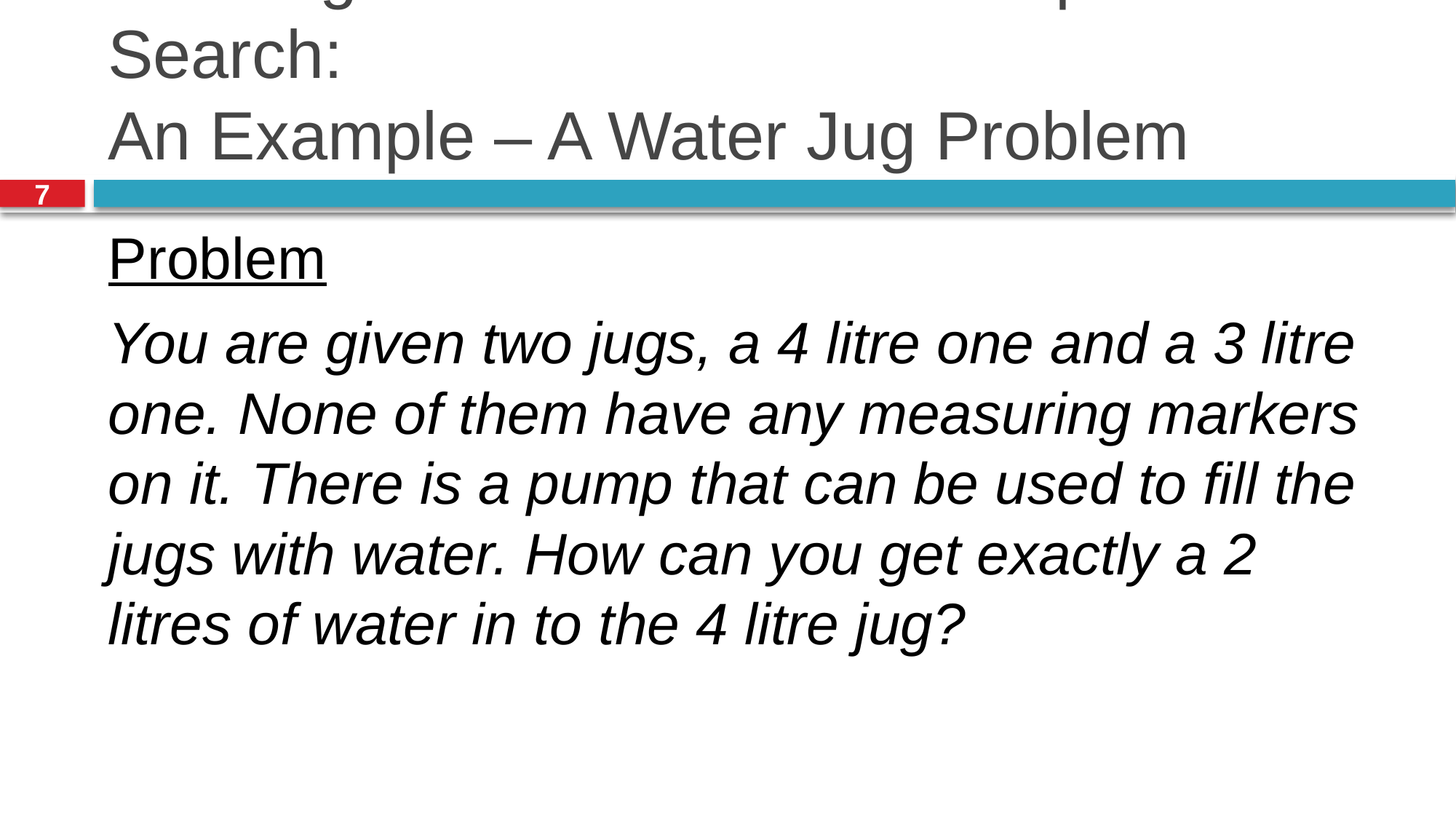

# Defining Problems as a State Space Search: An Example – A Water Jug Problem
7
Problem
You are given two jugs, a 4 litre one and a 3 litre one. None of them have any measuring markers on it. There is a pump that can be used to fill the jugs with water. How can you get exactly a 2 litres of water in to the 4 litre jug?